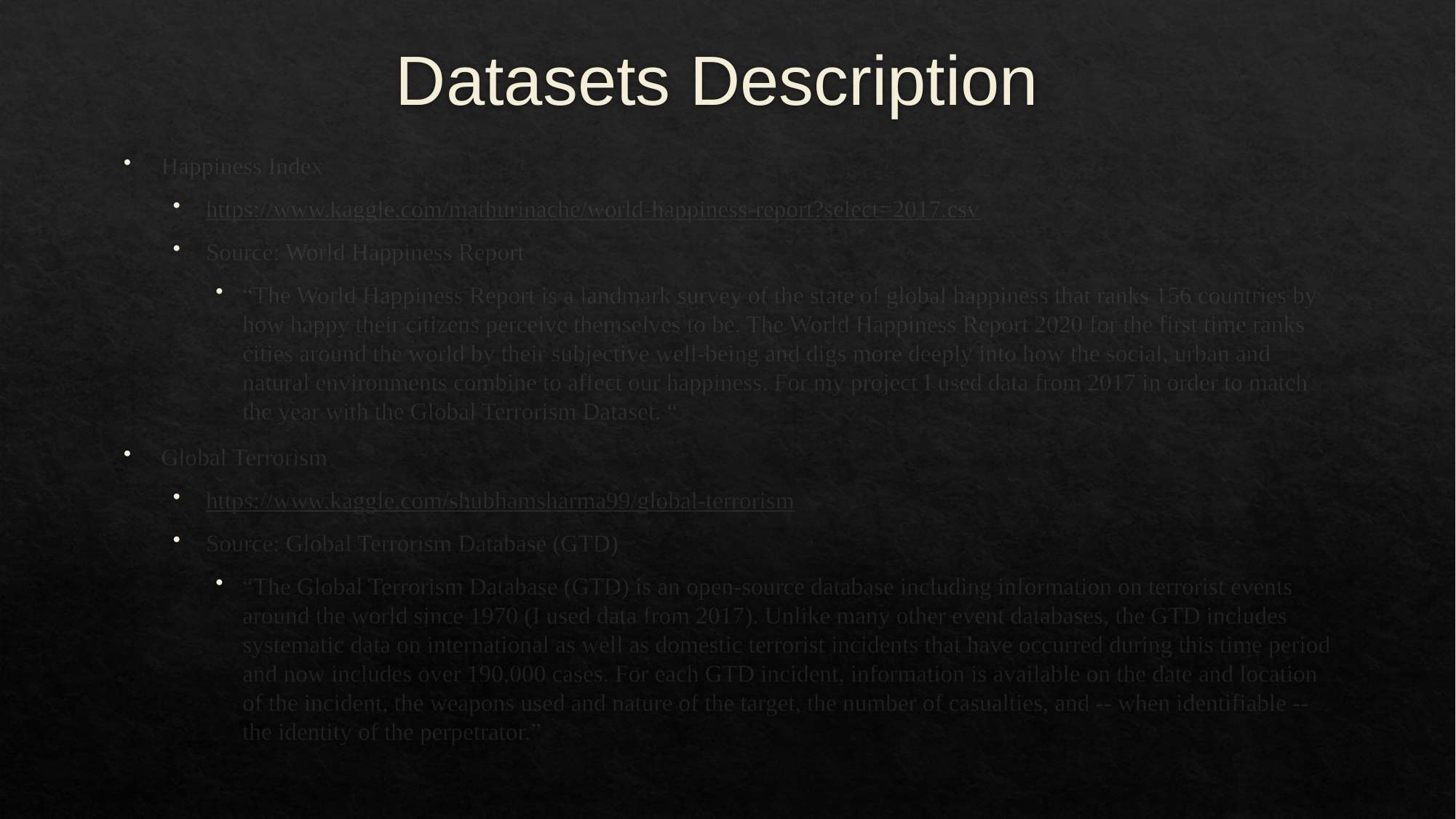

# Datasets Description
Happiness Index
https://www.kaggle.com/mathurinache/world-happiness-report?select=2017.csv
Source: World Happiness Report
“The World Happiness Report is a landmark survey of the state of global happiness that ranks 156 countries by how happy their citizens perceive themselves to be. The World Happiness Report 2020 for the first time ranks cities around the world by their subjective well-being and digs more deeply into how the social, urban and natural environments combine to affect our happiness. For my project I used data from 2017 in order to match the year with the Global Terrorism Dataset. “
Global Terrorism
https://www.kaggle.com/shubhamsharma99/global-terrorism
Source: Global Terrorism Database (GTD)
“The Global Terrorism Database (GTD) is an open-source database including information on terrorist events around the world since 1970 (I used data from 2017). Unlike many other event databases, the GTD includes systematic data on international as well as domestic terrorist incidents that have occurred during this time period and now includes over 190,000 cases. For each GTD incident, information is available on the date and location of the incident, the weapons used and nature of the target, the number of casualties, and -- when identifiable -- the identity of the perpetrator.”